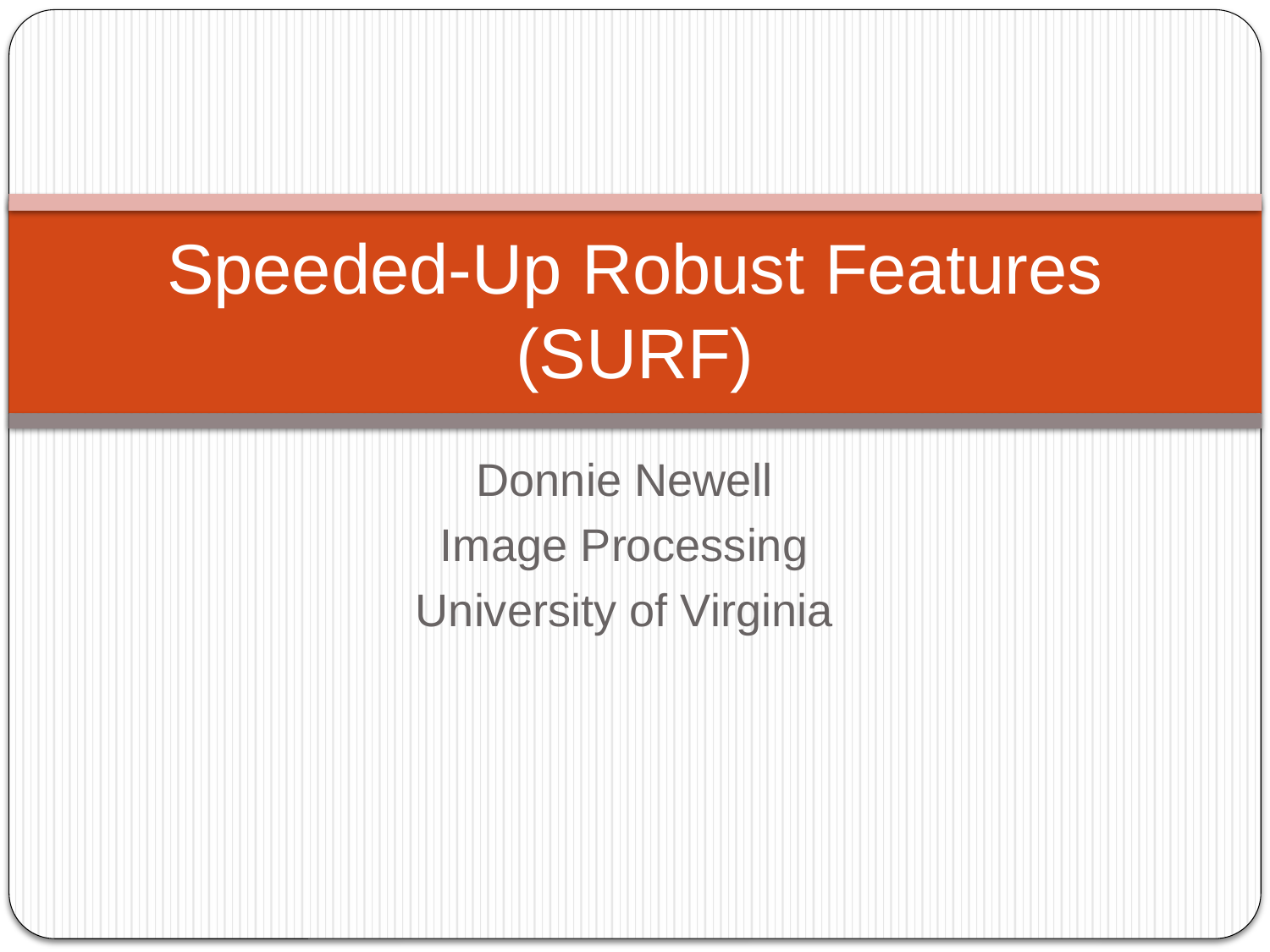

# Speeded-Up Robust Features (SURF)
Donnie Newell
Image Processing
University of Virginia